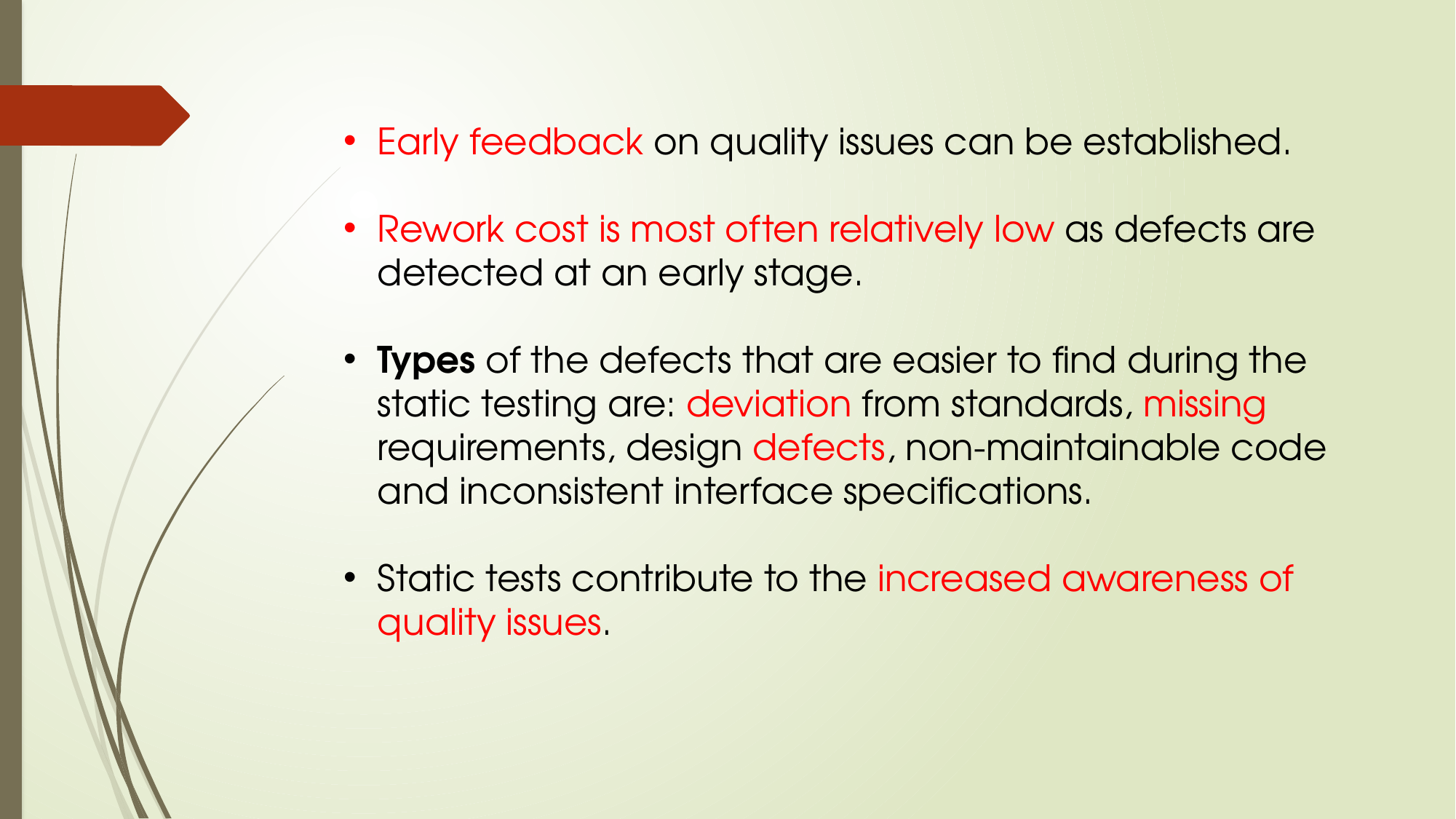

Early feedback on quality issues can be established.

Rework cost is most often relatively low as defects are detected at an early stage.

Types of the defects that are easier to find during the static testing are: deviation from standards, missing requirements, design defects, non-maintainable code and inconsistent interface specifications.

Static tests contribute to the increased awareness of quality issues.